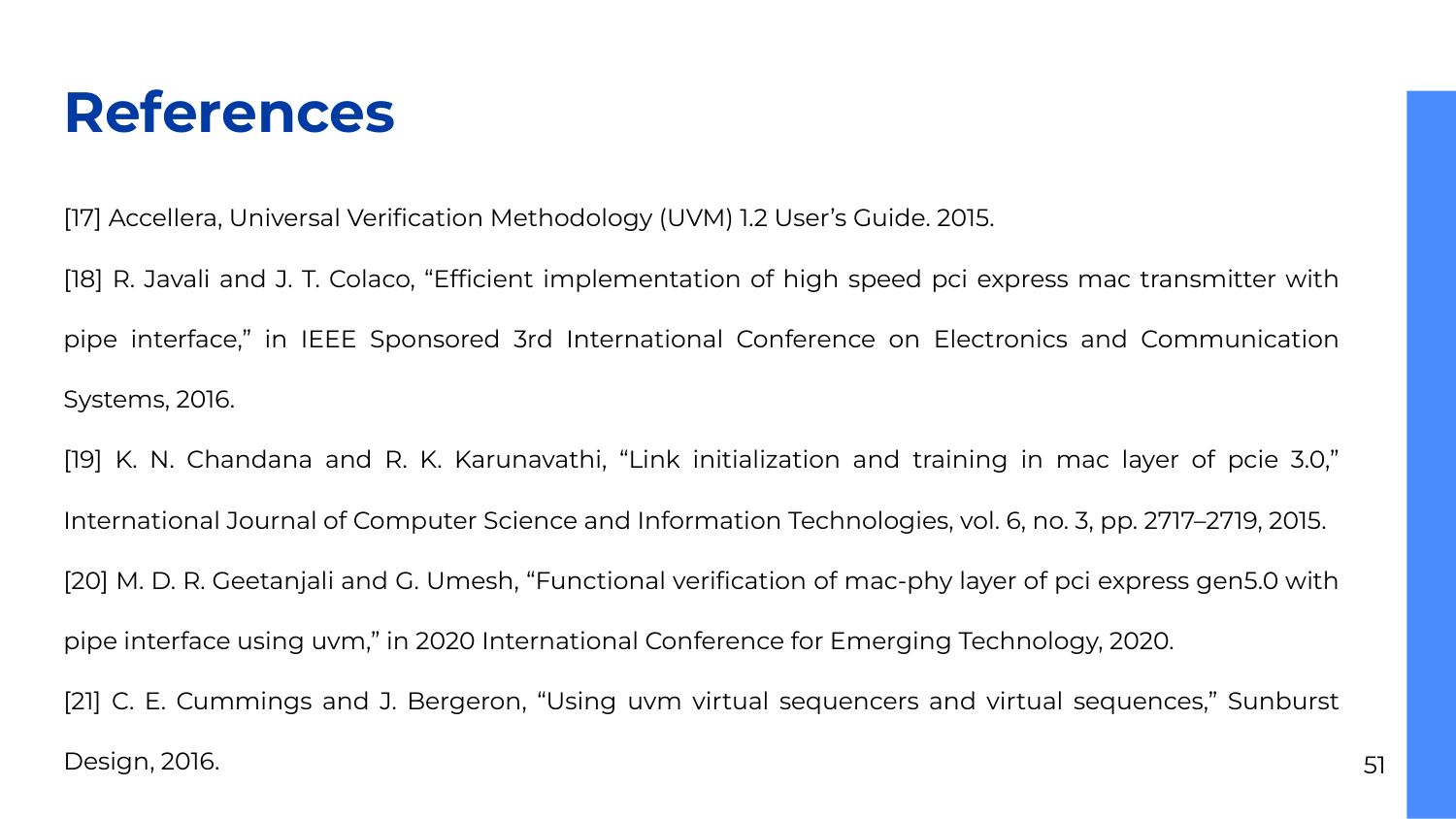

# References
[17] Accellera, Universal Verification Methodology (UVM) 1.2 User’s Guide. 2015.
[18] R. Javali and J. T. Colaco, “Efficient implementation of high speed pci express mac transmitter with pipe interface,” in IEEE Sponsored 3rd International Conference on Electronics and Communication Systems, 2016.
[19] K. N. Chandana and R. K. Karunavathi, “Link initialization and training in mac layer of pcie 3.0,” International Journal of Computer Science and Information Technologies, vol. 6, no. 3, pp. 2717–2719, 2015.
[20] M. D. R. Geetanjali and G. Umesh, “Functional verification of mac-phy layer of pci express gen5.0 with pipe interface using uvm,” in 2020 International Conference for Emerging Technology, 2020.
[21] C. E. Cummings and J. Bergeron, “Using uvm virtual sequencers and virtual sequences,” Sunburst Design, 2016.
51